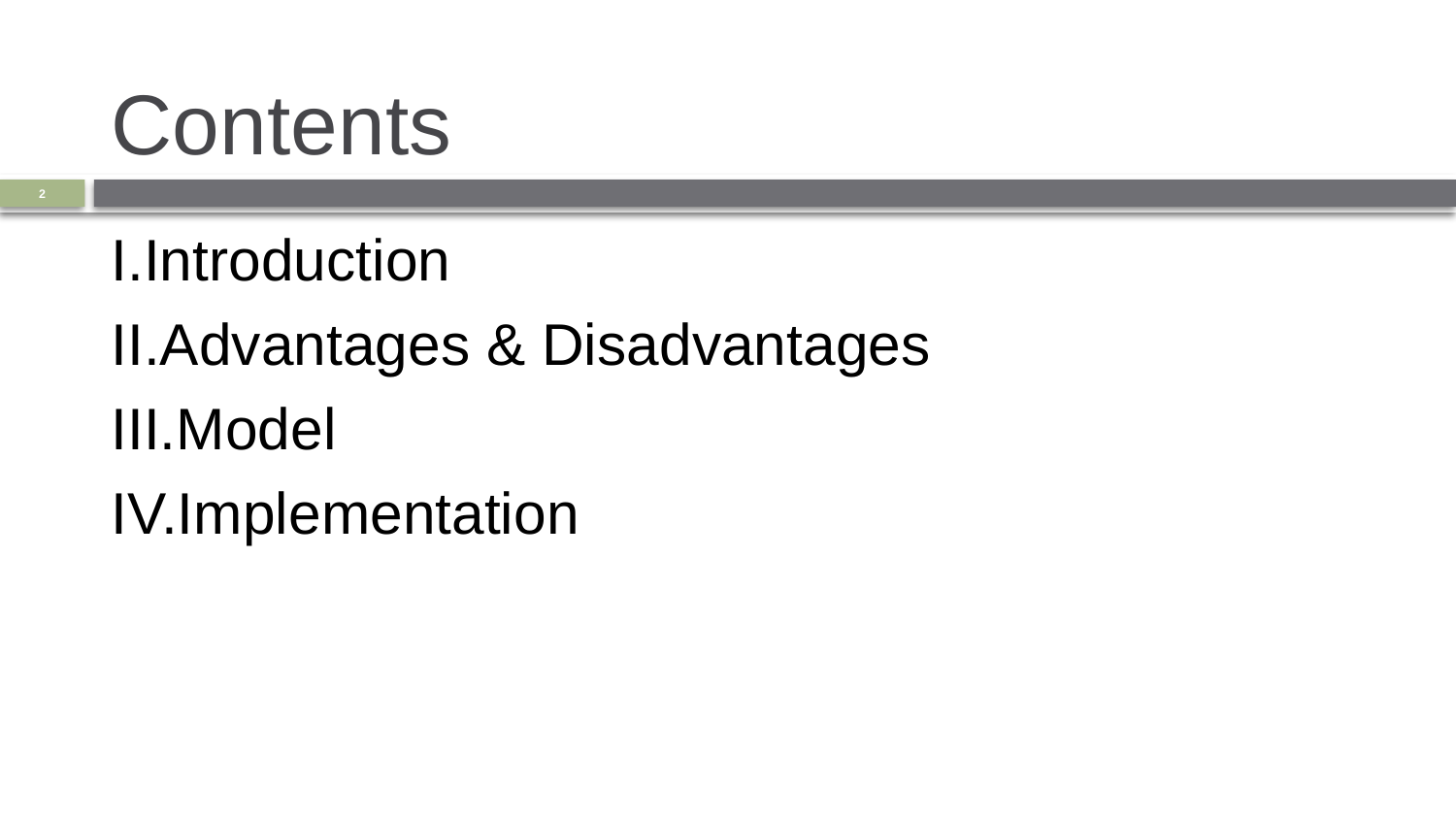

# Contents
2
I.Introduction
II.Advantages & Disadvantages
III.Model
IV.Implementation